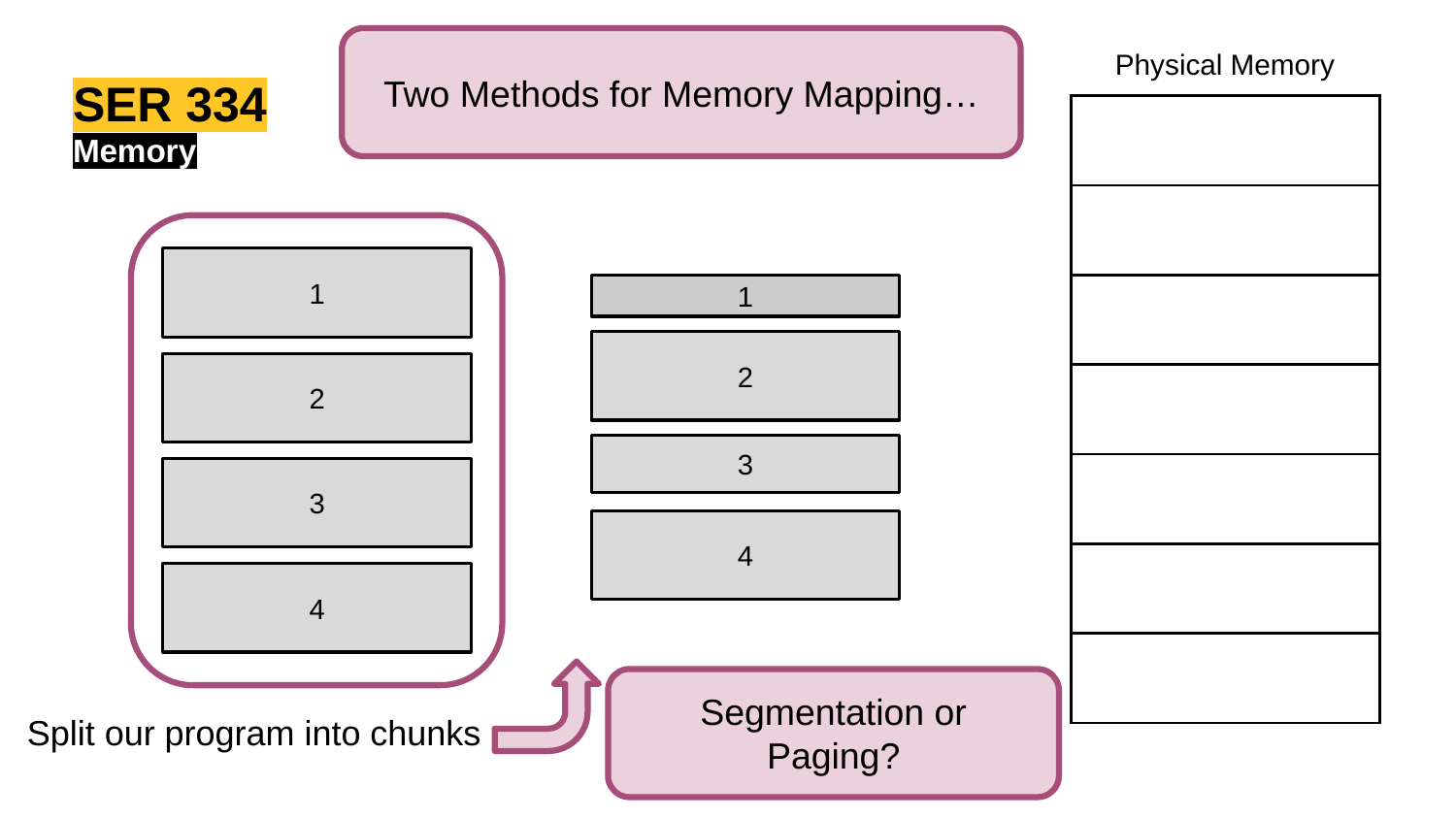

Two Methods for Memory Mapping…
Physical Memory
SER 334
|  |
| --- |
|  |
|  |
|  |
|  |
|  |
|  |
Memory

1
1
2
2
3
3
4
4

Segmentation or Paging?
Split our program into chunks